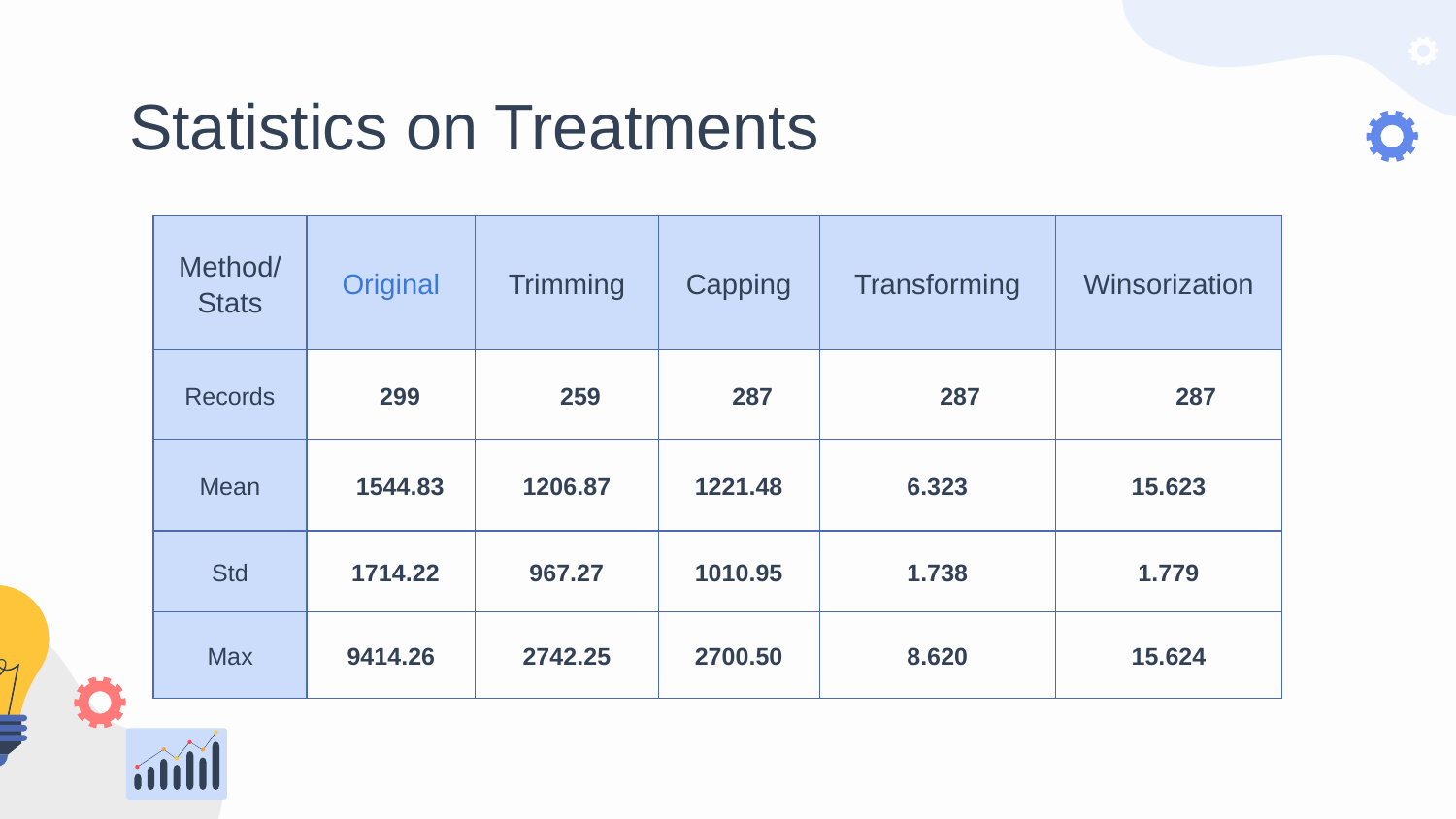

# Statistics on Treatments
| Method/Stats | Original | Trimming | Capping | Transforming | Winsorization |
| --- | --- | --- | --- | --- | --- |
| Records | 299 | 259 | 287 | 287 | 287 |
| Mean | 1544.83 | 1206.87 | 1221.48 | 6.323 | 15.623 |
| Std | 1714.22 | 967.27 | 1010.95 | 1.738 | 1.779 |
| Max | 9414.26 | 2742.25 | 2700.50 | 8.620 | 15.624 |